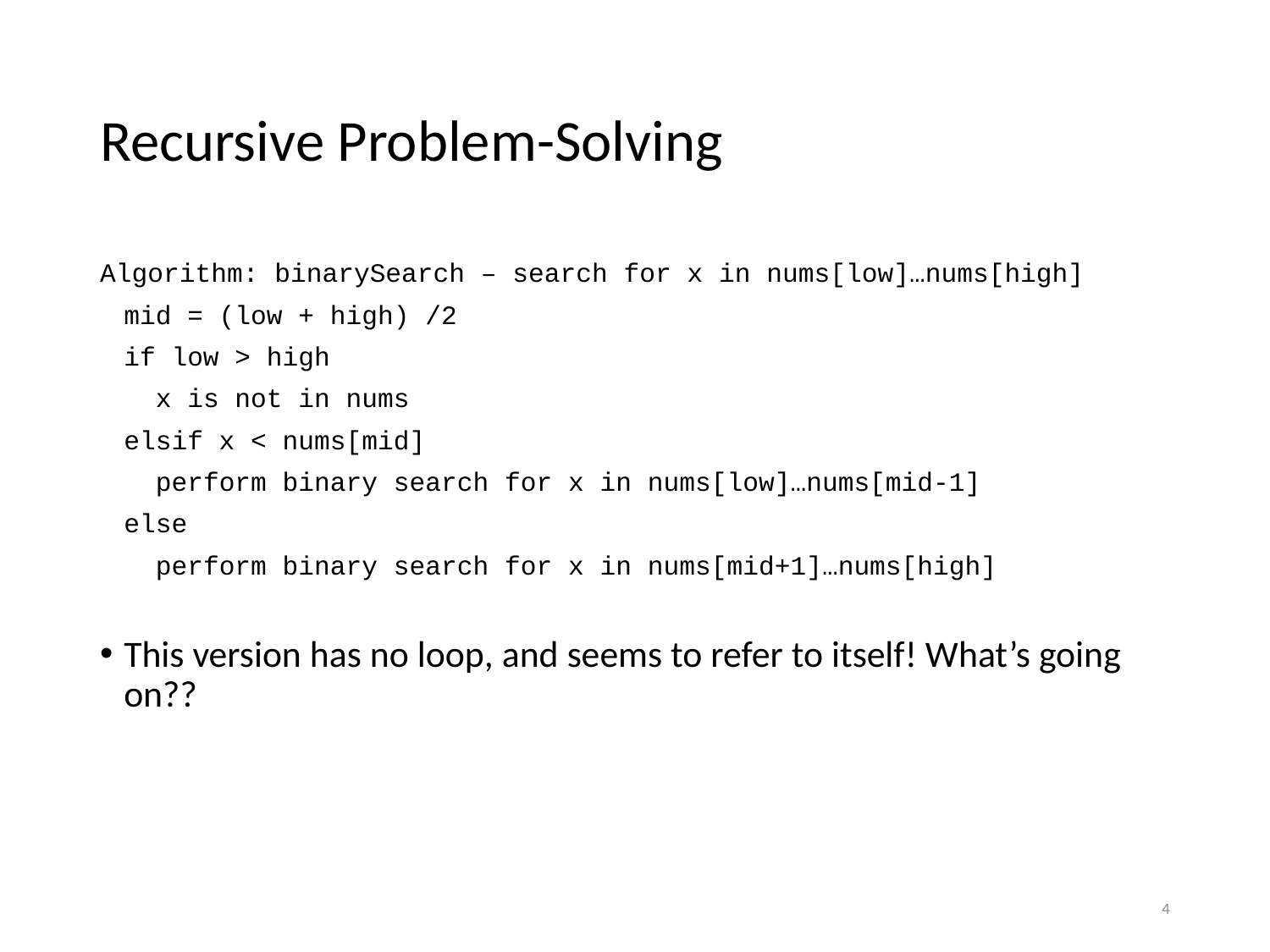

# Recursive Problem-Solving
Algorithm: binarySearch – search for x in nums[low]…nums[high]
	mid = (low + high) /2
	if low > high
	  x is not in nums
	elsif x < nums[mid]
	  perform binary search for x in nums[low]…nums[mid-1]
	else
	  perform binary search for x in nums[mid+1]…nums[high]

This version has no loop, and seems to refer to itself! What’s going on??
4